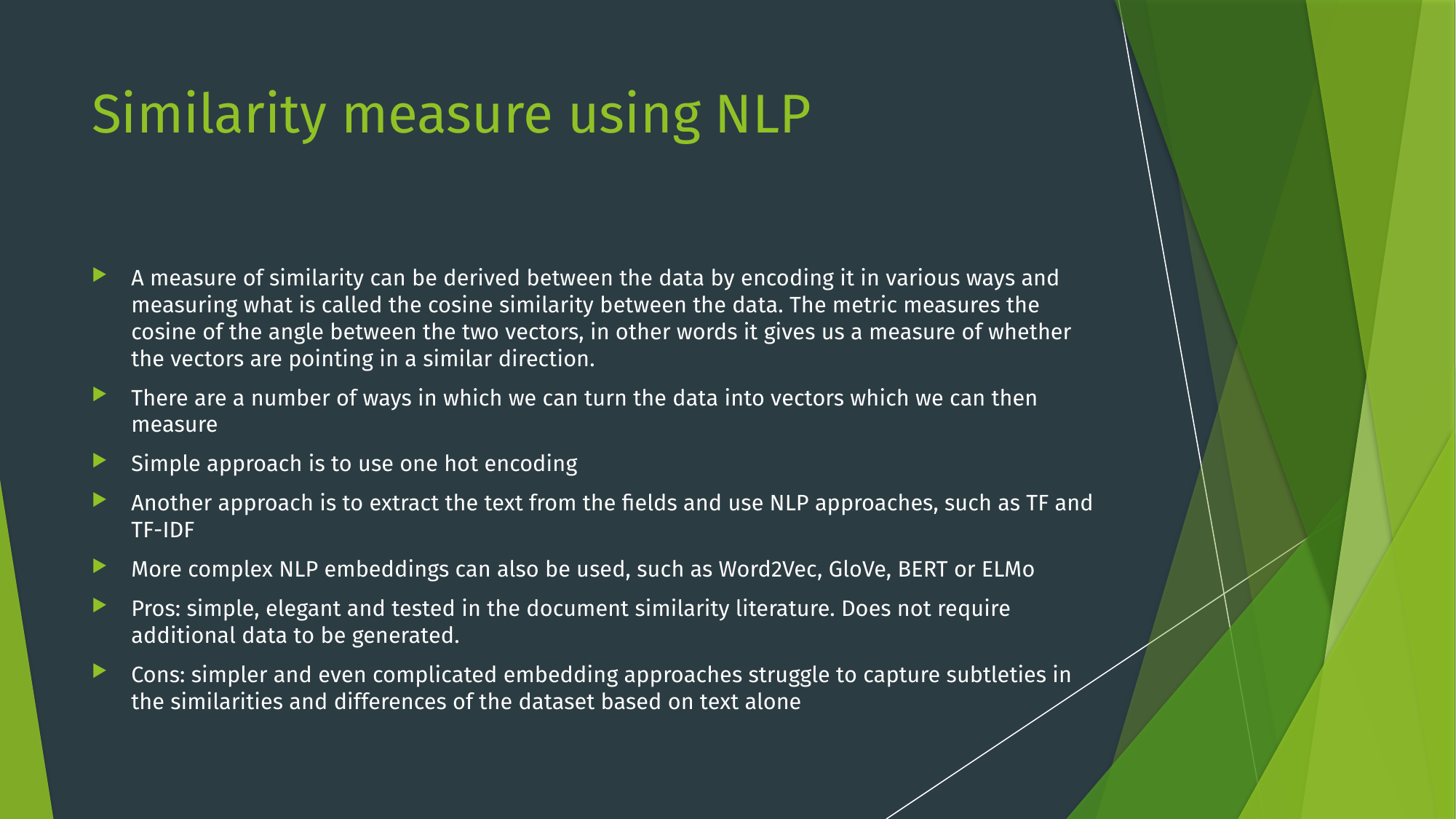

# Similarity measure using NLP
A measure of similarity can be derived between the data by encoding it in various ways and measuring what is called the cosine similarity between the data. The metric measures the cosine of the angle between the two vectors, in other words it gives us a measure of whether the vectors are pointing in a similar direction.
There are a number of ways in which we can turn the data into vectors which we can then measure
Simple approach is to use one hot encoding
Another approach is to extract the text from the fields and use NLP approaches, such as TF and TF-IDF
More complex NLP embeddings can also be used, such as Word2Vec, GloVe, BERT or ELMo
Pros: simple, elegant and tested in the document similarity literature. Does not require additional data to be generated.
Cons: simpler and even complicated embedding approaches struggle to capture subtleties in the similarities and differences of the dataset based on text alone